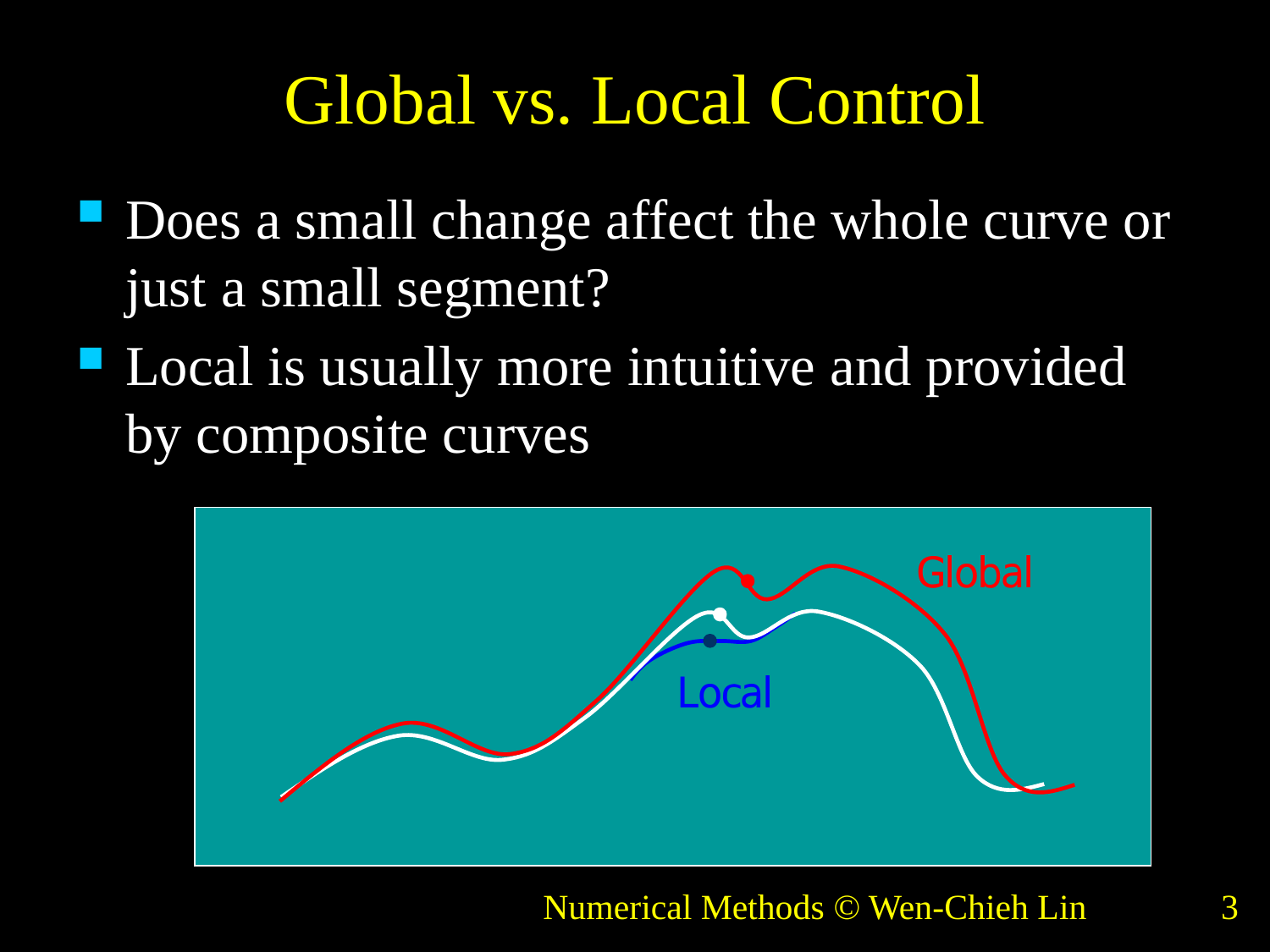

# Global vs. Local Control
Does a small change affect the whole curve or just a small segment?
Local is usually more intuitive and provided by composite curves

Global

Local
Numerical Methods © Wen-Chieh Lin
3